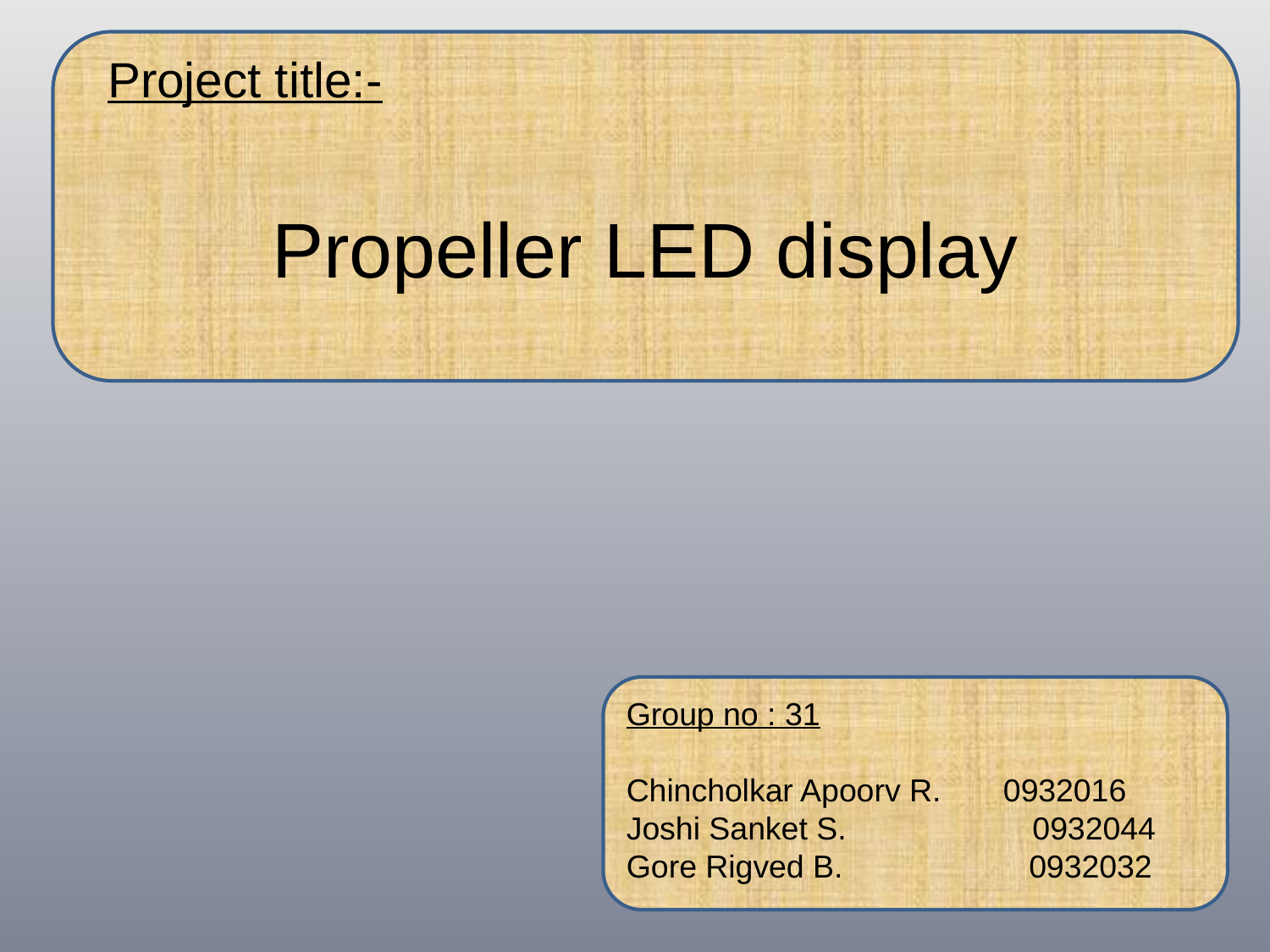

Project title:-

Propeller LED display

Group no : 31

Chincholkar Apoorv R.       0932016
Joshi Sanket S.                     0932044
Gore Rigved B.                     0932032